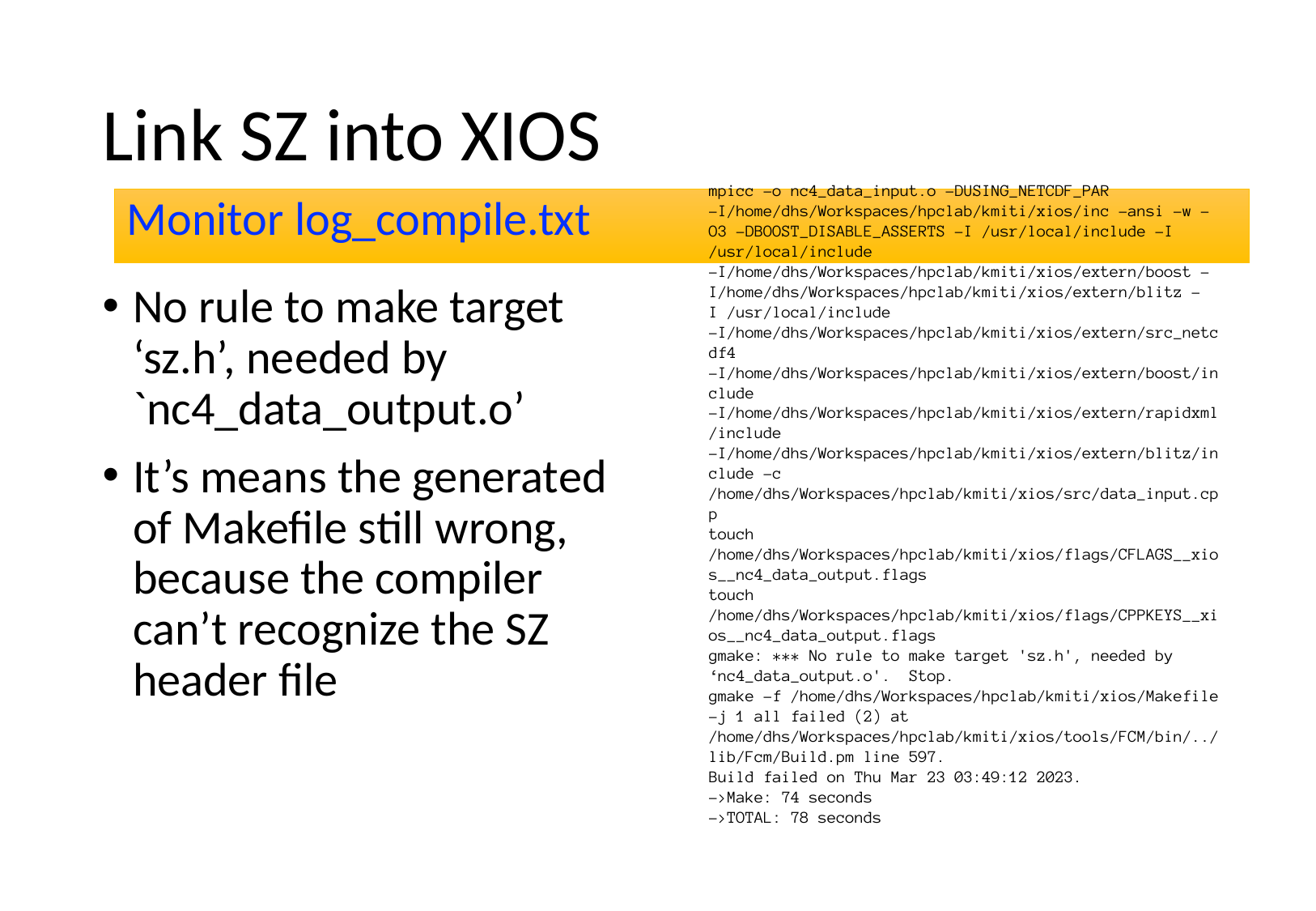

# Link SZ into XIOS
mpicc -o nc4_data_input.o -DUSING_NETCDF_PAR -I/home/dhs/Workspaces/hpclab/kmiti/xios/inc -ansi -w -O3 -DBOOST_DISABLE_ASSERTS -I /usr/local/include -I /usr/local/include  -I/home/dhs/Workspaces/hpclab/kmiti/xios/extern/boost -I/home/dhs/Workspaces/hpclab/kmiti/xios/extern/blitz -I /usr/local/include -I/home/dhs/Workspaces/hpclab/kmiti/xios/extern/src_netcdf4 -I/home/dhs/Workspaces/hpclab/kmiti/xios/extern/boost/include -I/home/dhs/Workspaces/hpclab/kmiti/xios/extern/rapidxml/include -I/home/dhs/Workspaces/hpclab/kmiti/xios/extern/blitz/include -c /home/dhs/Workspaces/hpclab/kmiti/xios/src/data_input.cpp
touch /home/dhs/Workspaces/hpclab/kmiti/xios/flags/CFLAGS__xios__nc4_data_output.flags
touch /home/dhs/Workspaces/hpclab/kmiti/xios/flags/CPPKEYS__xios__nc4_data_output.flags
gmake: *** No rule to make target 'sz.h', needed by ‘nc4_data_output.o'.  Stop.
gmake -f /home/dhs/Workspaces/hpclab/kmiti/xios/Makefile -j 1 all failed (2) at /home/dhs/Workspaces/hpclab/kmiti/xios/tools/FCM/bin/../lib/Fcm/Build.pm line 597.
Build failed on Thu Mar 23 03:49:12 2023.
->Make: 74 seconds
->TOTAL: 78 seconds
Monitor log_compile.txt
No rule to make target ‘sz.h’, needed by `nc4_data_output.o’
It’s means the generated of Makefile still wrong, because the compiler can’t recognize the SZ header file